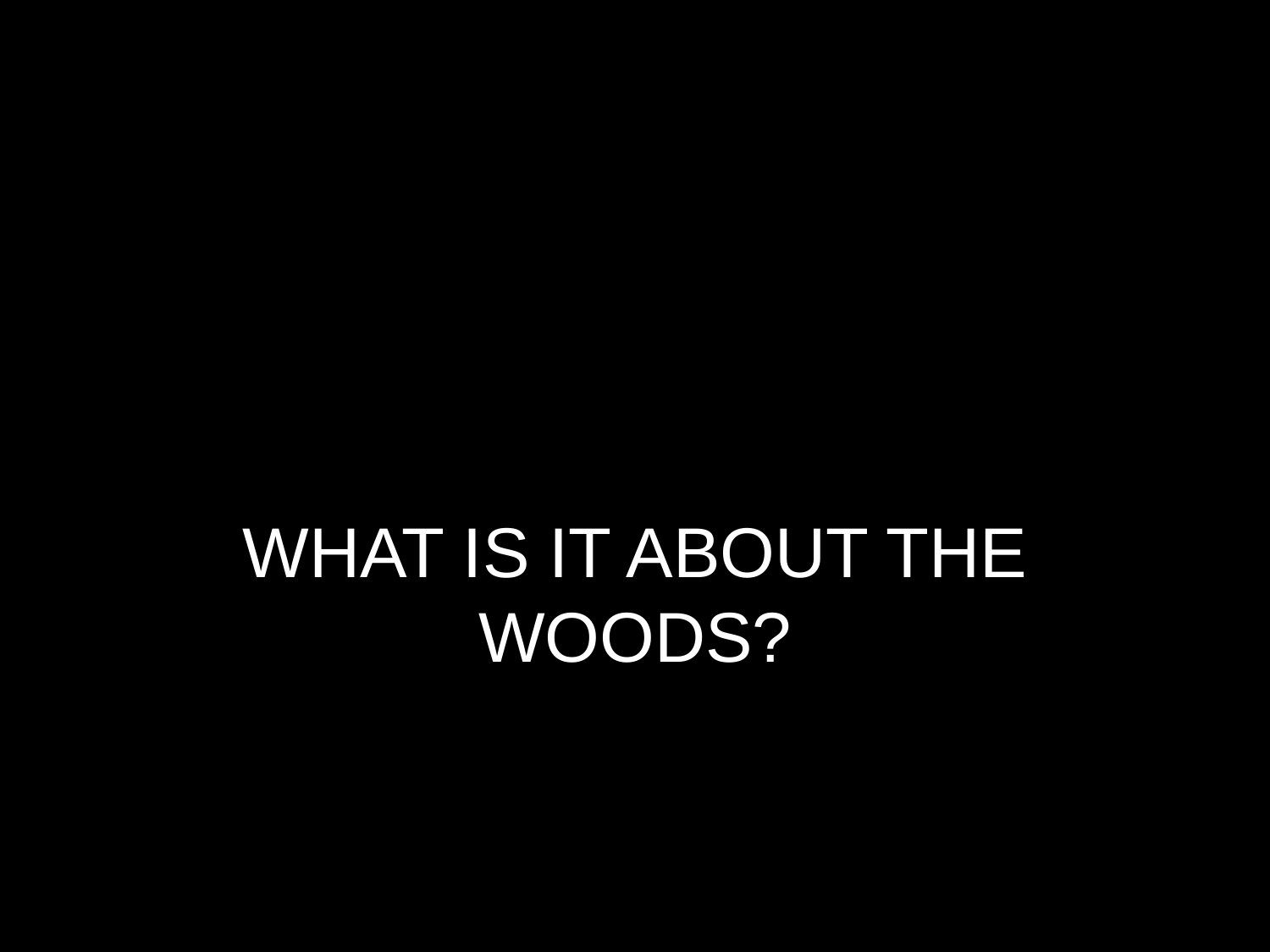

# WHAT IS IT ABOUT THE WOODS?